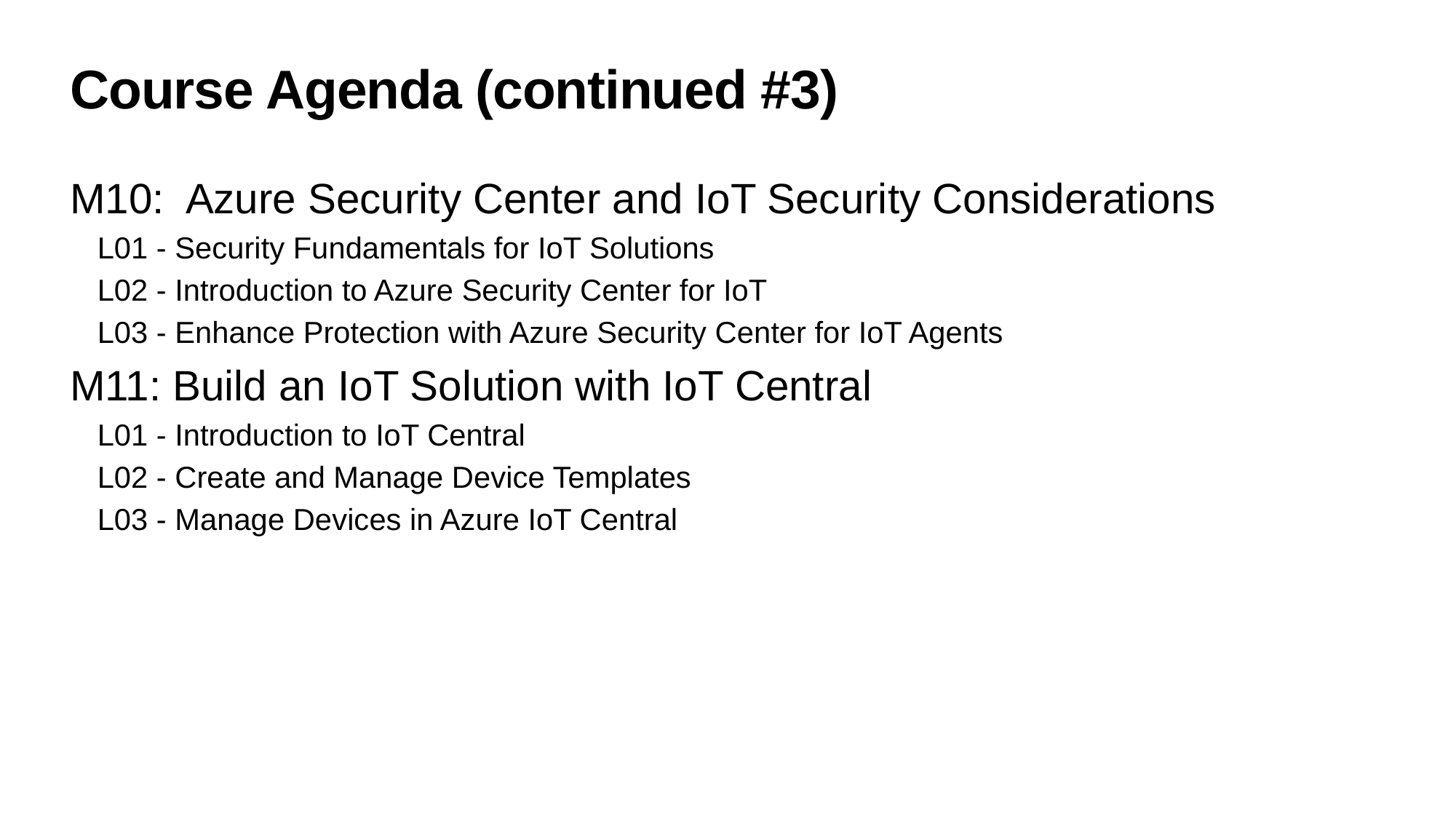

# Course Agenda (continued #3)
M10:  Azure Security Center and IoT Security Considerations
L01 - Security Fundamentals for IoT Solutions
L02 - Introduction to Azure Security Center for IoT
L03 - Enhance Protection with Azure Security Center for IoT Agents
M11: Build an IoT Solution with IoT Central
L01 - Introduction to IoT Central
L02 - Create and Manage Device Templates
L03 - Manage Devices in Azure IoT Central